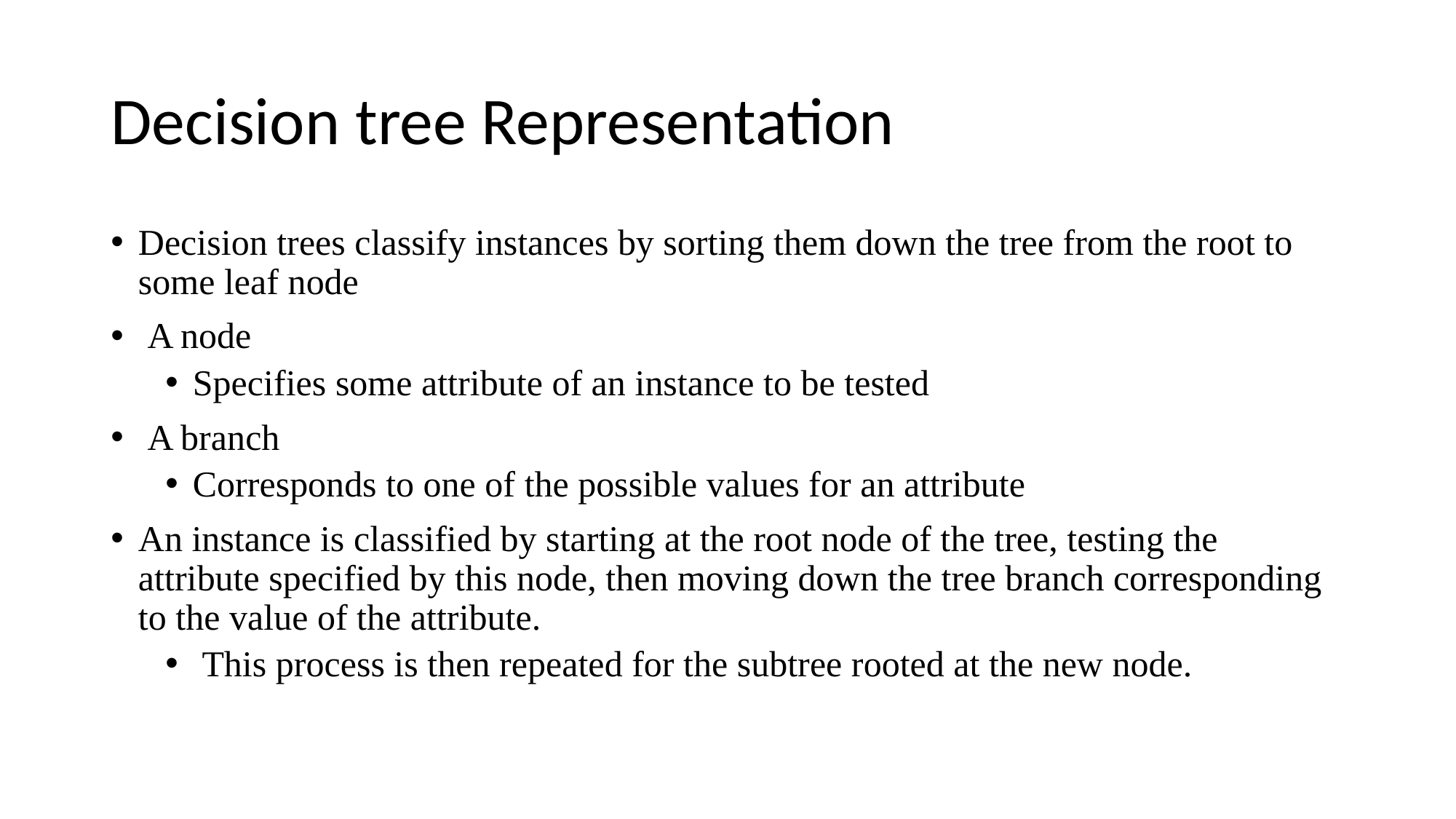

# Decision tree Representation
Decision trees classify instances by sorting them down the tree from the root to some leaf node
 A node
Specifies some attribute of an instance to be tested
 A branch
Corresponds to one of the possible values for an attribute
An instance is classified by starting at the root node of the tree, testing the attribute specified by this node, then moving down the tree branch corresponding to the value of the attribute.
 This process is then repeated for the subtree rooted at the new node.